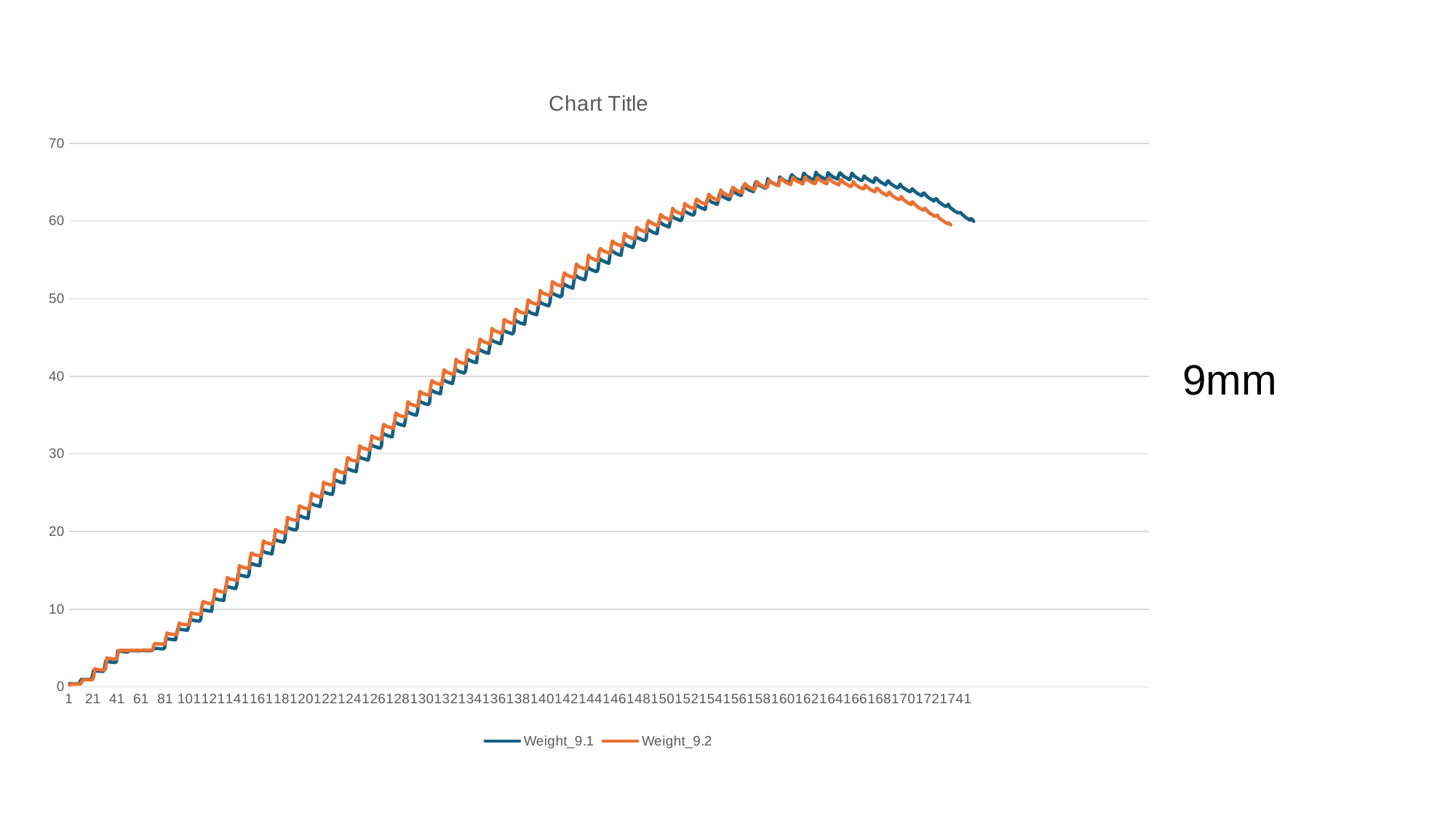

### Chart:

| Category | Weight_9.1 | Weight_9.2 |
|---|---|---|
9mm